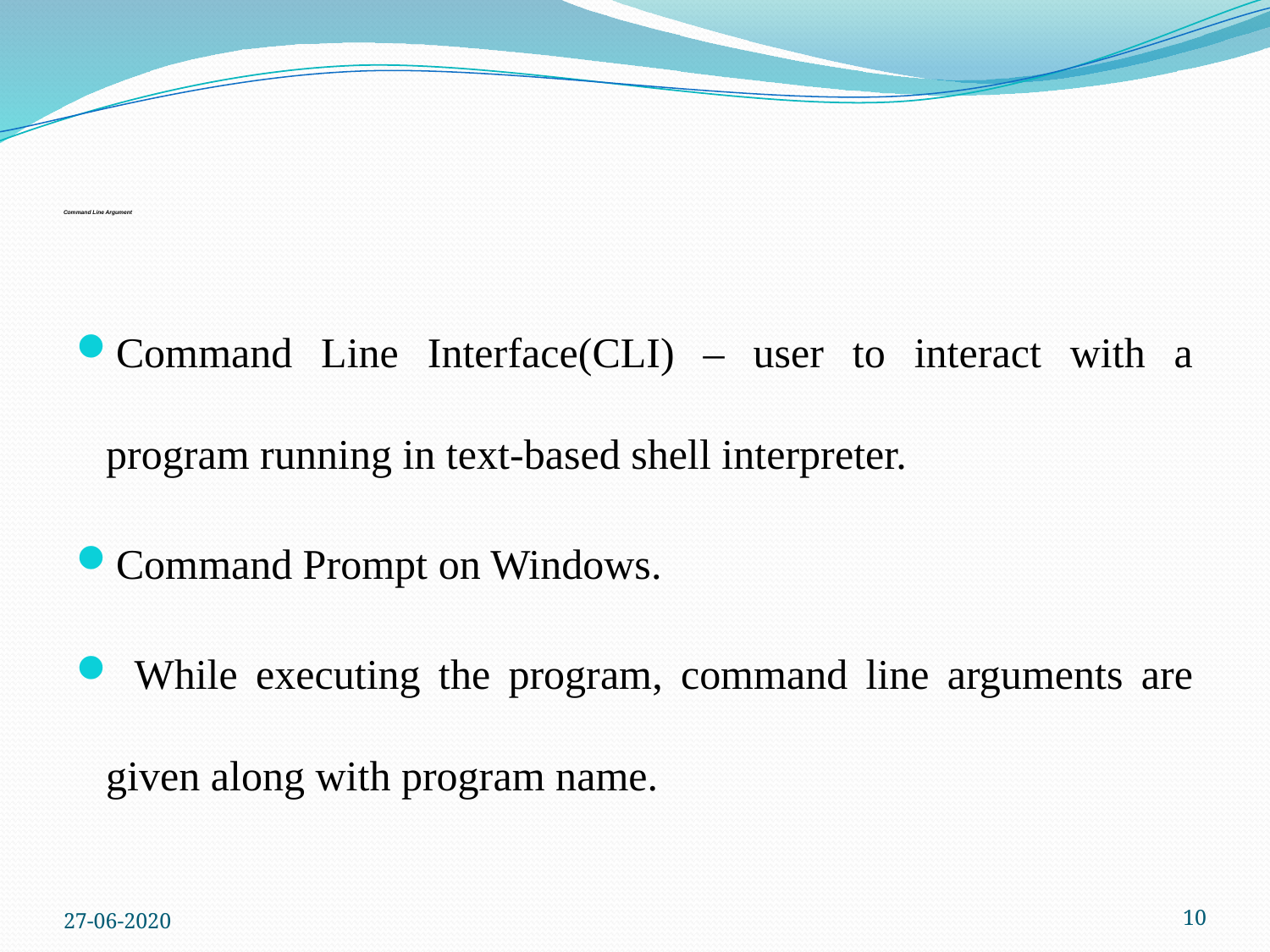

# Command Line Argument
Command Line Interface(CLI) – user to interact with a program running in text-based shell interpreter.
Command Prompt on Windows.
 While executing the program, command line arguments are given along with program name.

27-06-2020
10